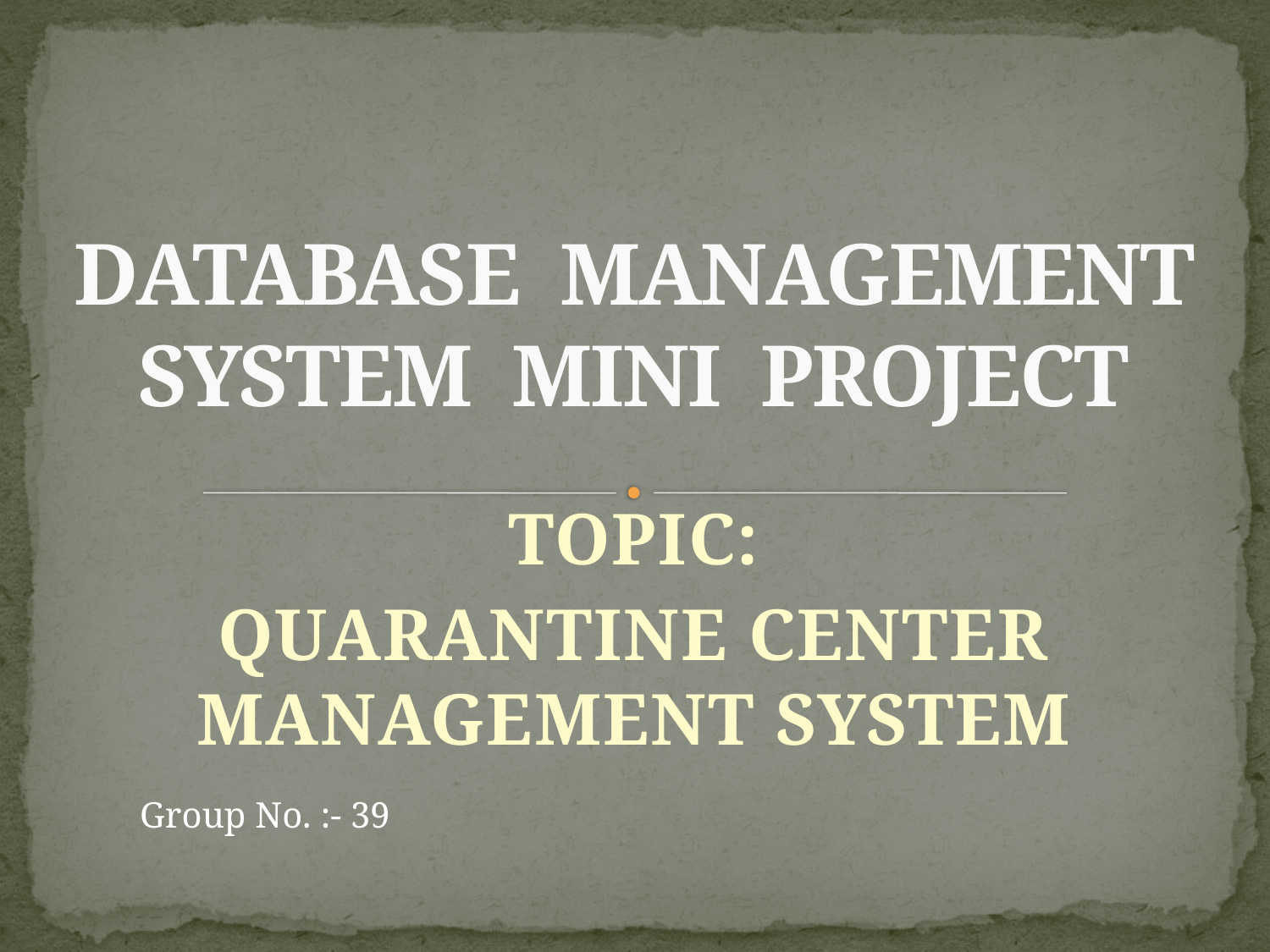

# DATABASE  MANAGEMENT SYSTEM  MINI  PROJECT
TOPIC:
QUARANTINE CENTER MANAGEMENT SYSTEM
Group No. :- 39